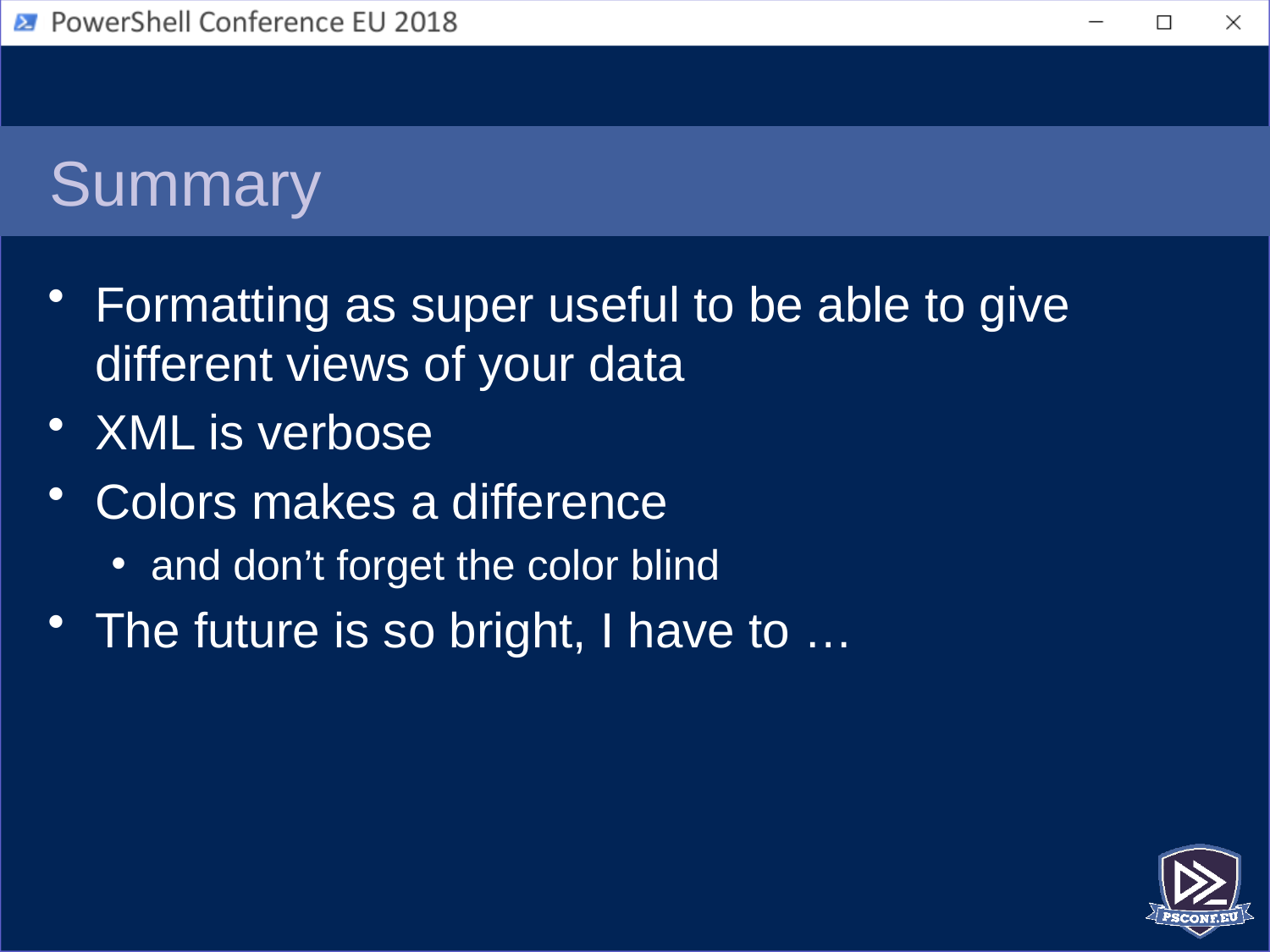

# Summary
Formatting as super useful to be able to give different views of your data
XML is verbose
Colors makes a difference
and don’t forget the color blind
The future is so bright, I have to …